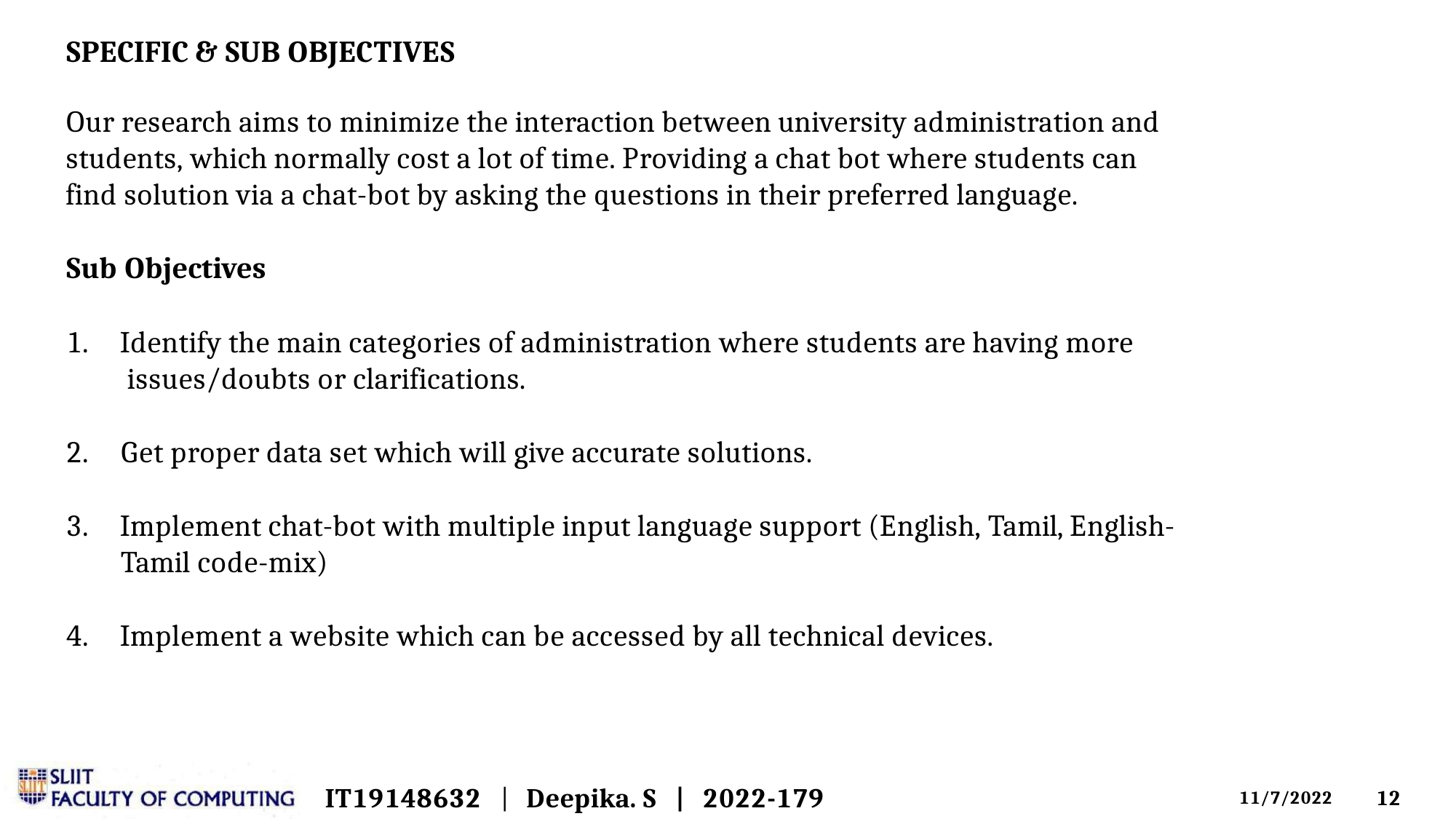

SPECIFIC & SUB OBJECTIVES

Our research aims to minimize the interaction between university administration and  students, which normally cost a lot of time. Providing a chat bot where students can  find solution via a chat-bot by asking the questions in their preferred language.

Sub Objectives

Identify the main categories of administration where students are having more  issues/doubts or clarifications.

Get proper data set which will give accurate solutions.

Implement chat-bot with multiple input language support (English, Tamil, English-  Tamil code-mix)

Implement a website which can be accessed by all technical devices.
IT19148632	|
Deepika. S	|	2022-179
12
11/7/2022